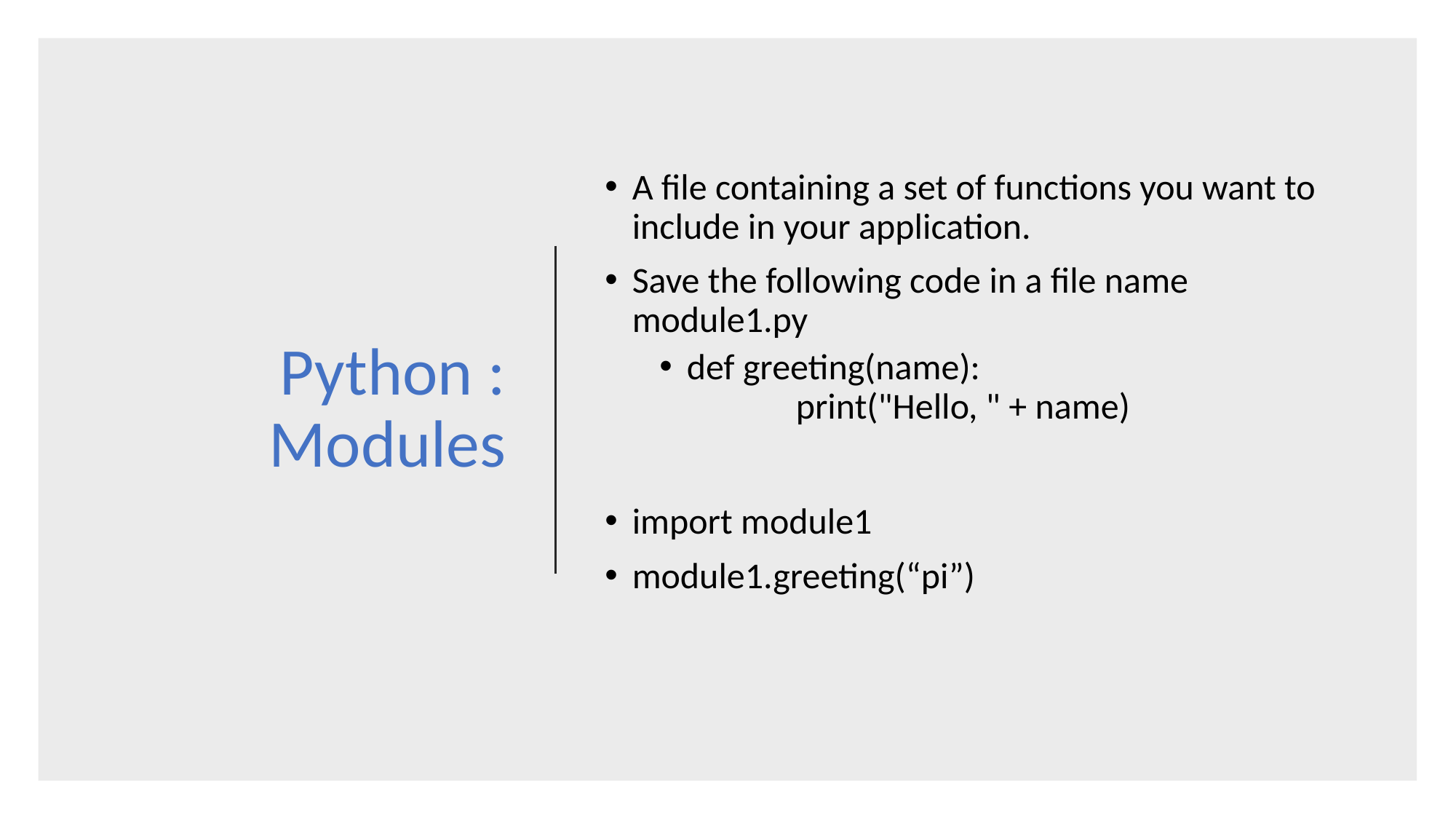

# Python : Modules
A file containing a set of functions you want to include in your application.
Save the following code in a file name module1.py
def greeting(name):
	print("Hello, " + name)

import module1
module1.greeting(“pi”)